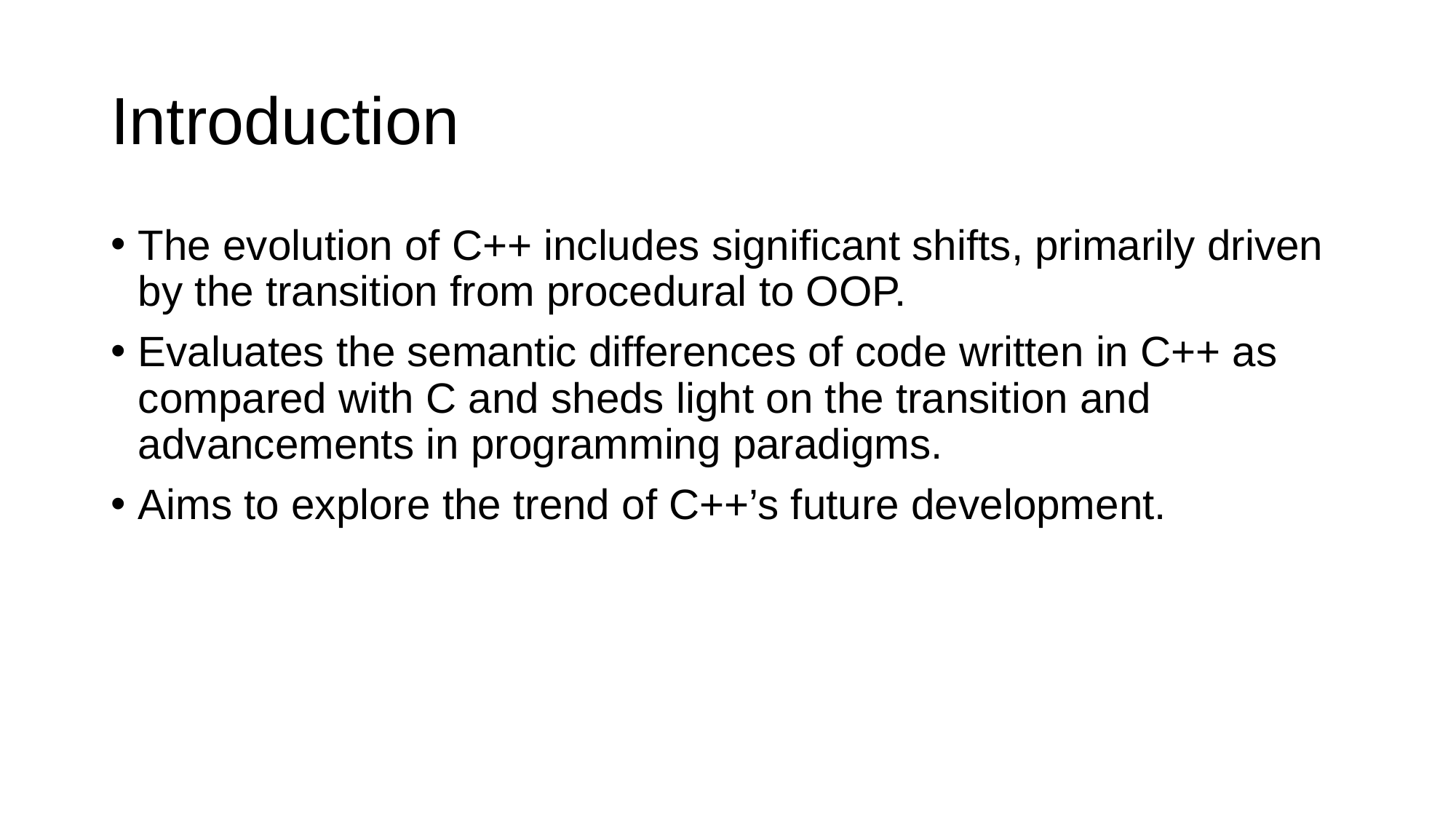

# Introduction
The evolution of C++ includes significant shifts, primarily driven by the transition from procedural to OOP.
Evaluates the semantic differences of code written in C++ as compared with C and sheds light on the transition and advancements in programming paradigms.
Aims to explore the trend of C++’s future development.